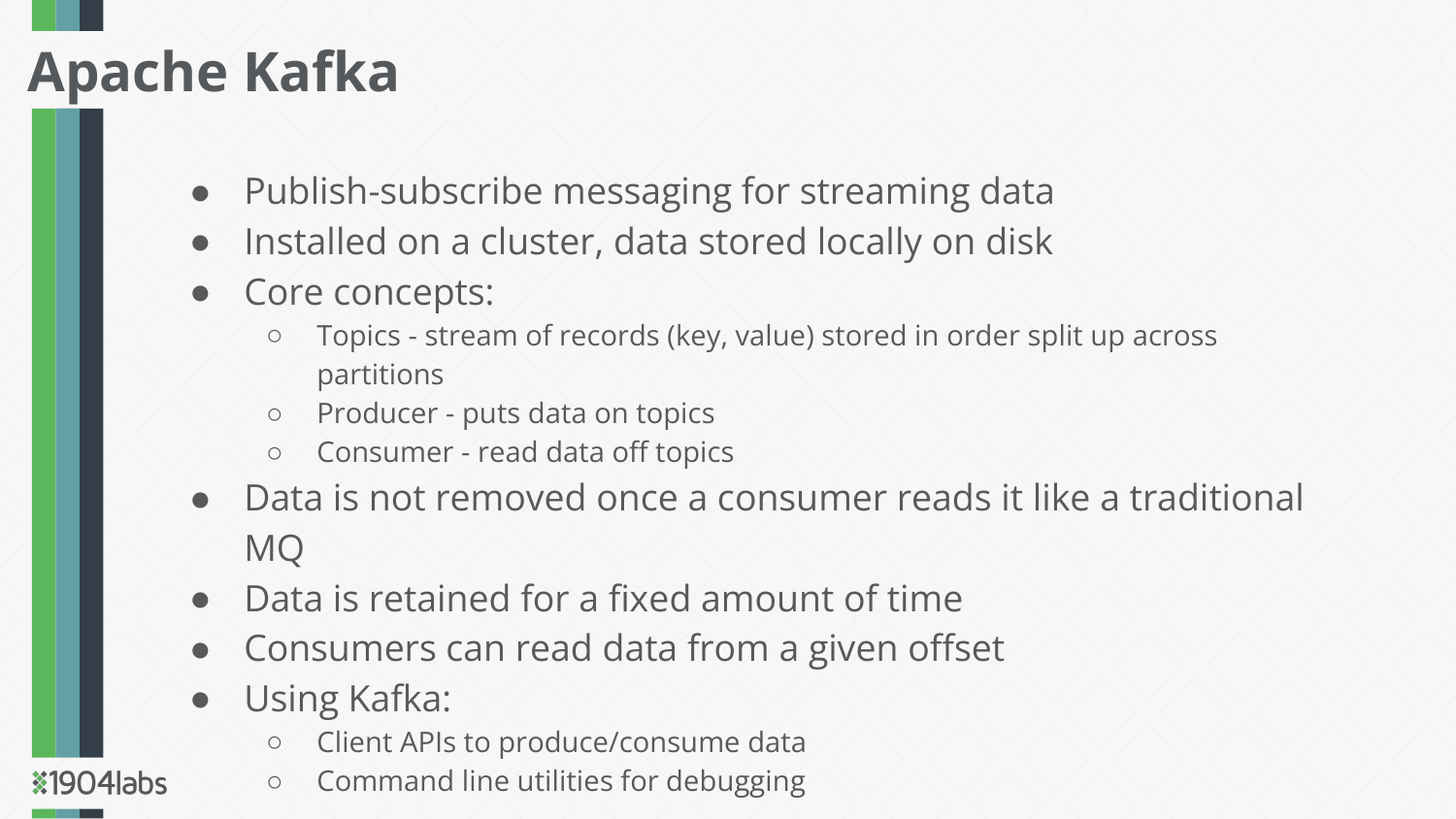

Apache Kafka
Publish-subscribe messaging for streaming data
Installed on a cluster, data stored locally on disk
Core concepts:
Topics - stream of records (key, value) stored in order split up across partitions
Producer - puts data on topics
Consumer - read data off topics
Data is not removed once a consumer reads it like a traditional MQ
Data is retained for a fixed amount of time
Consumers can read data from a given offset
Using Kafka:
Client APIs to produce/consume data
Command line utilities for debugging